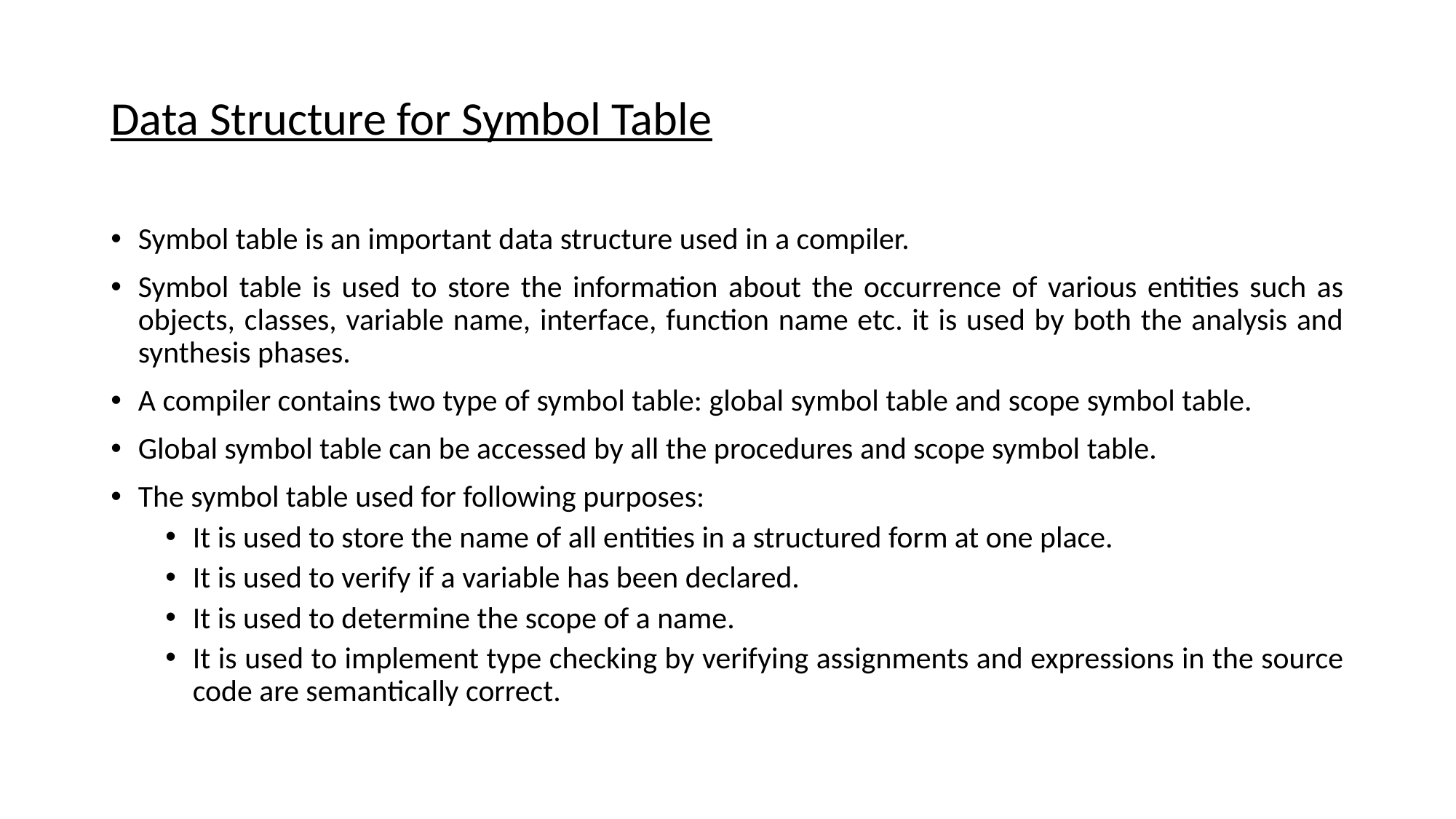

# Data Structure for Symbol Table
Symbol table is an important data structure used in a compiler.
Symbol table is used to store the information about the occurrence of various entities such as objects, classes, variable name, interface, function name etc. it is used by both the analysis and synthesis phases.
A compiler contains two type of symbol table: global symbol table and scope symbol table.
Global symbol table can be accessed by all the procedures and scope symbol table.
The symbol table used for following purposes:
It is used to store the name of all entities in a structured form at one place.
It is used to verify if a variable has been declared.
It is used to determine the scope of a name.
It is used to implement type checking by verifying assignments and expressions in the source code are semantically correct.